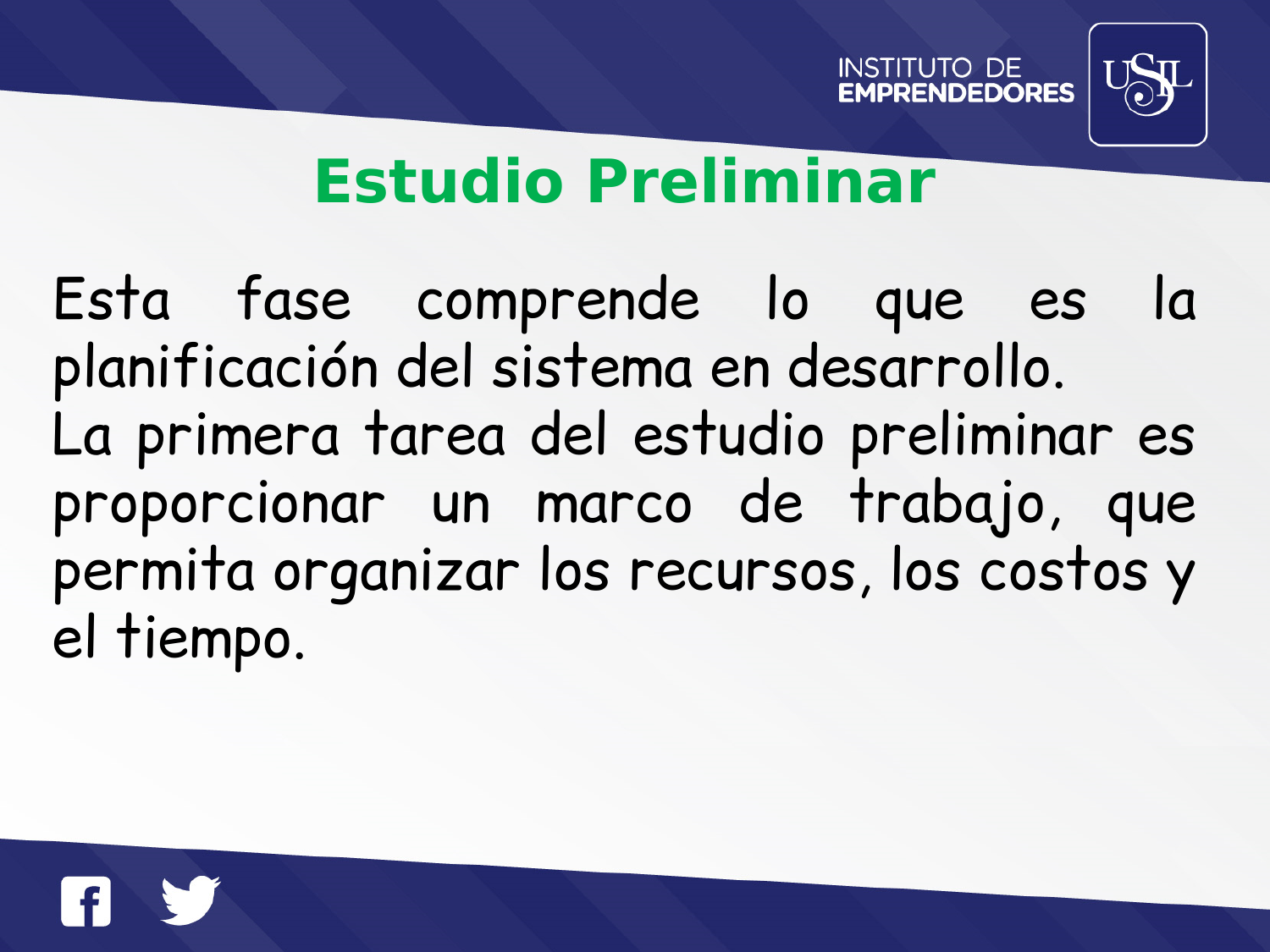

Estudio Preliminar

Esta fase comprende lo que es la planificación del sistema en desarrollo.
La primera tarea del estudio preliminar es proporcionar un marco de trabajo, que permita organizar los recursos, los costos y el tiempo.